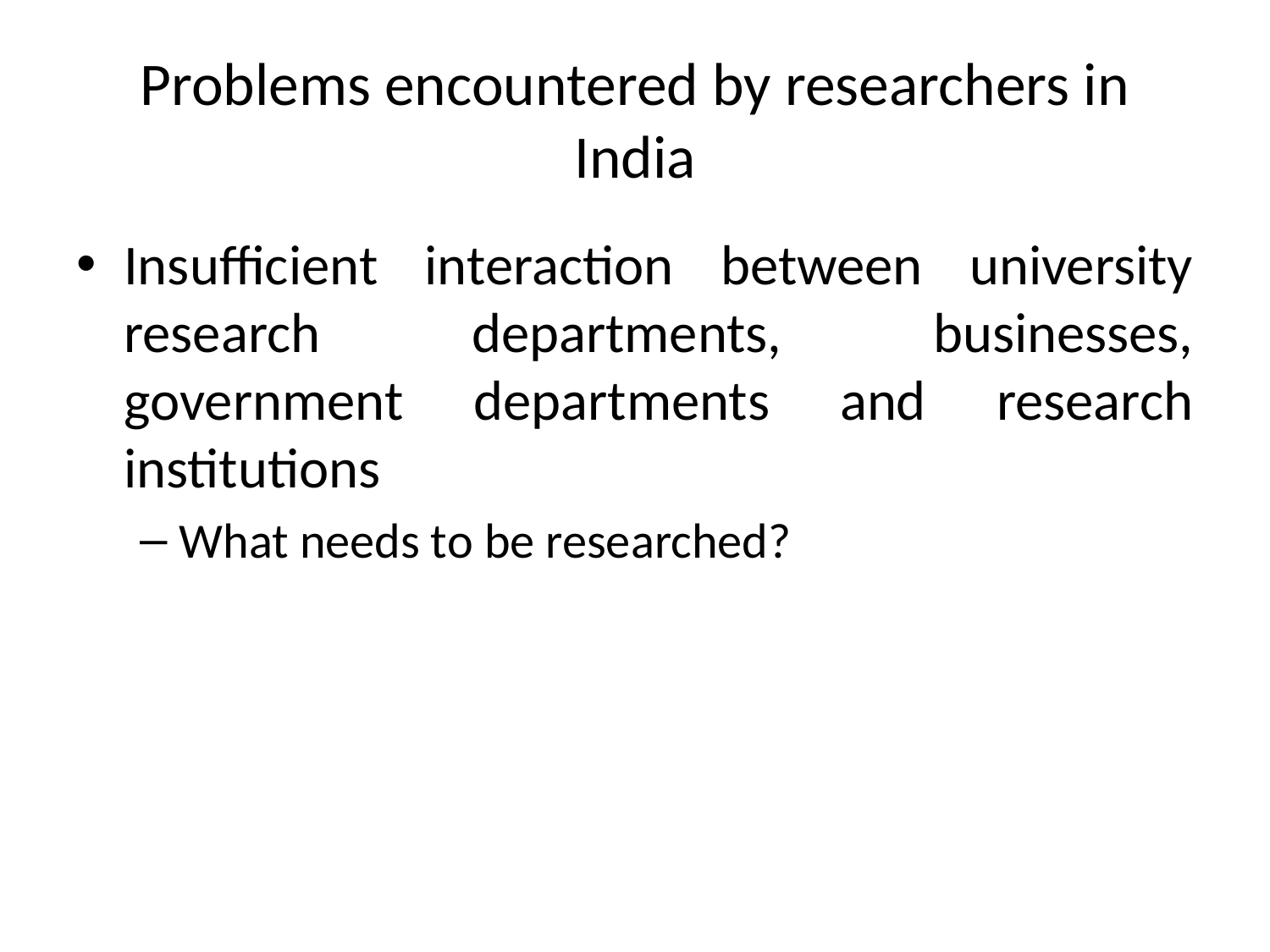

# Problems encountered by researchers in India
Insufficient interaction between university research departments, businesses, government departments and research institutions
What needs to be researched?